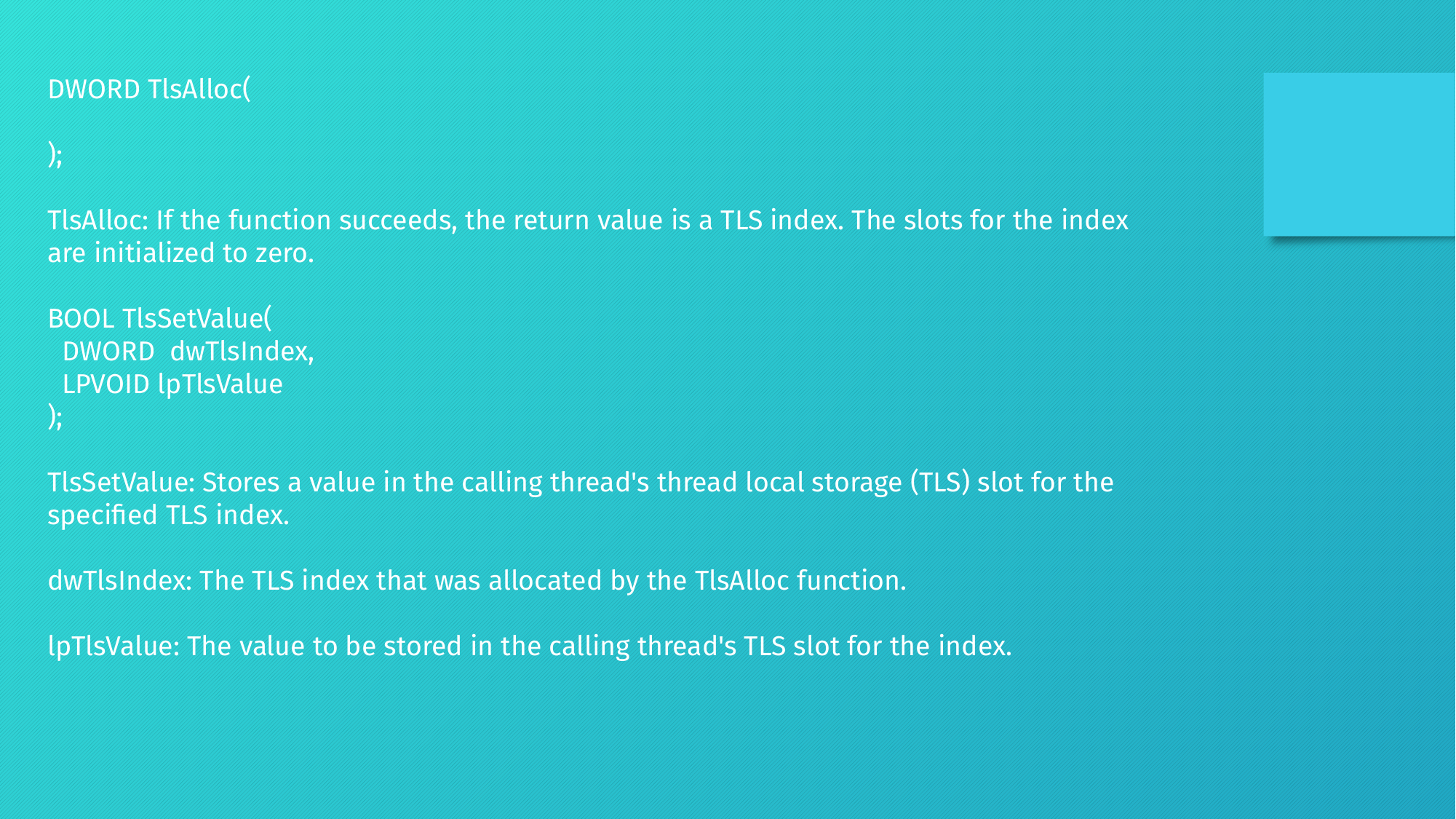

DWORD TlsAlloc(

);

TlsAlloc: If the function succeeds, the return value is a TLS index. The slots for the index are initialized to zero.

BOOL TlsSetValue(
  DWORD  dwTlsIndex,
  LPVOID lpTlsValue
);

TlsSetValue: Stores a value in the calling thread's thread local storage (TLS) slot for the specified TLS index.

dwTlsIndex: The TLS index that was allocated by the TlsAlloc function.

lpTlsValue: The value to be stored in the calling thread's TLS slot for the index.